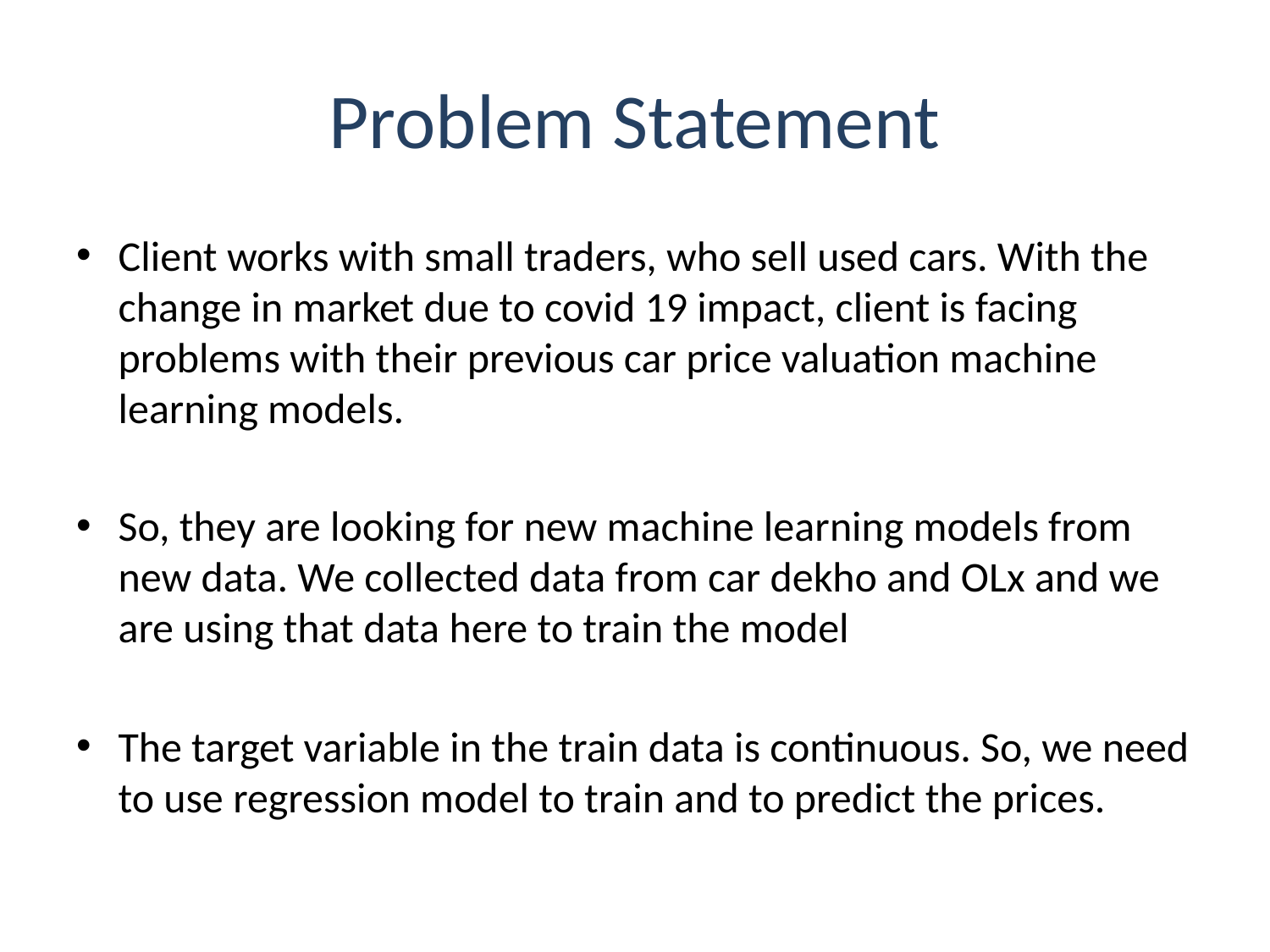

# Problem Statement
Client works with small traders, who sell used cars. With the change in market due to covid 19 impact, client is facing problems with their previous car price valuation machine learning models.

So, they are looking for new machine learning models from new data. We collected data from car dekho and OLx and we are using that data here to train the model

The target variable in the train data is continuous. So, we need to use regression model to train and to predict the prices.